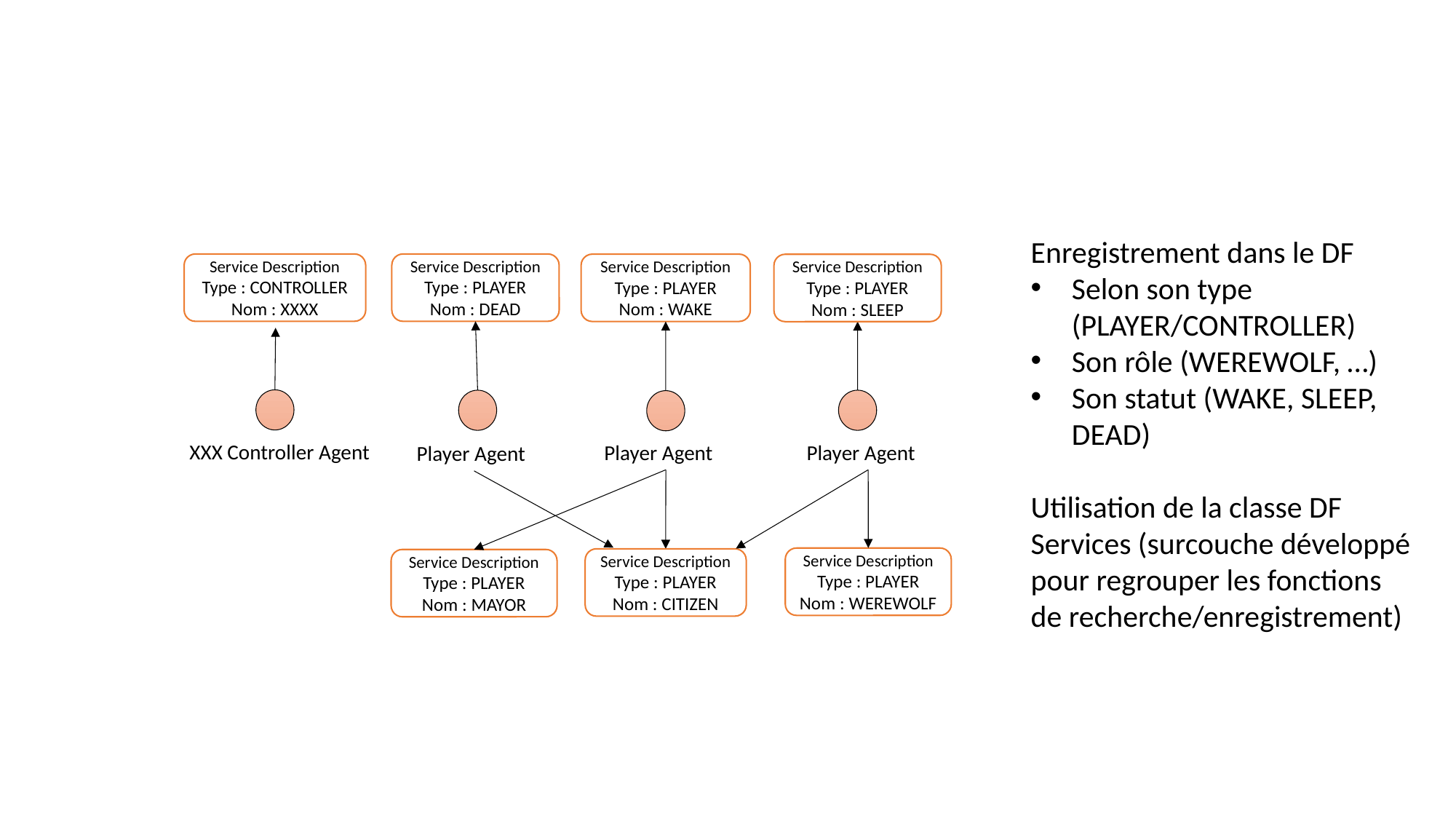

Enregistrement dans le DF
Selon son type (PLAYER/CONTROLLER)
Son rôle (WEREWOLF, …)
Son statut (WAKE, SLEEP, DEAD)

Utilisation de la classe DF Services (surcouche développé pour regrouper les fonctions de recherche/enregistrement)
Service Description
Type : CONTROLLER
Nom : XXXX
Service Description
Type : PLAYER
Nom : DEAD
Service Description
Type : PLAYER
Nom : WAKE
Service Description
Type : PLAYER
Nom : SLEEP

XXX Controller Agent
Player Agent
Player Agent
Player Agent
Service Description
Type : PLAYER
Nom : WEREWOLF
Service Description
Type : PLAYER
Nom : CITIZEN
Service Description
Type : PLAYER
Nom : MAYOR